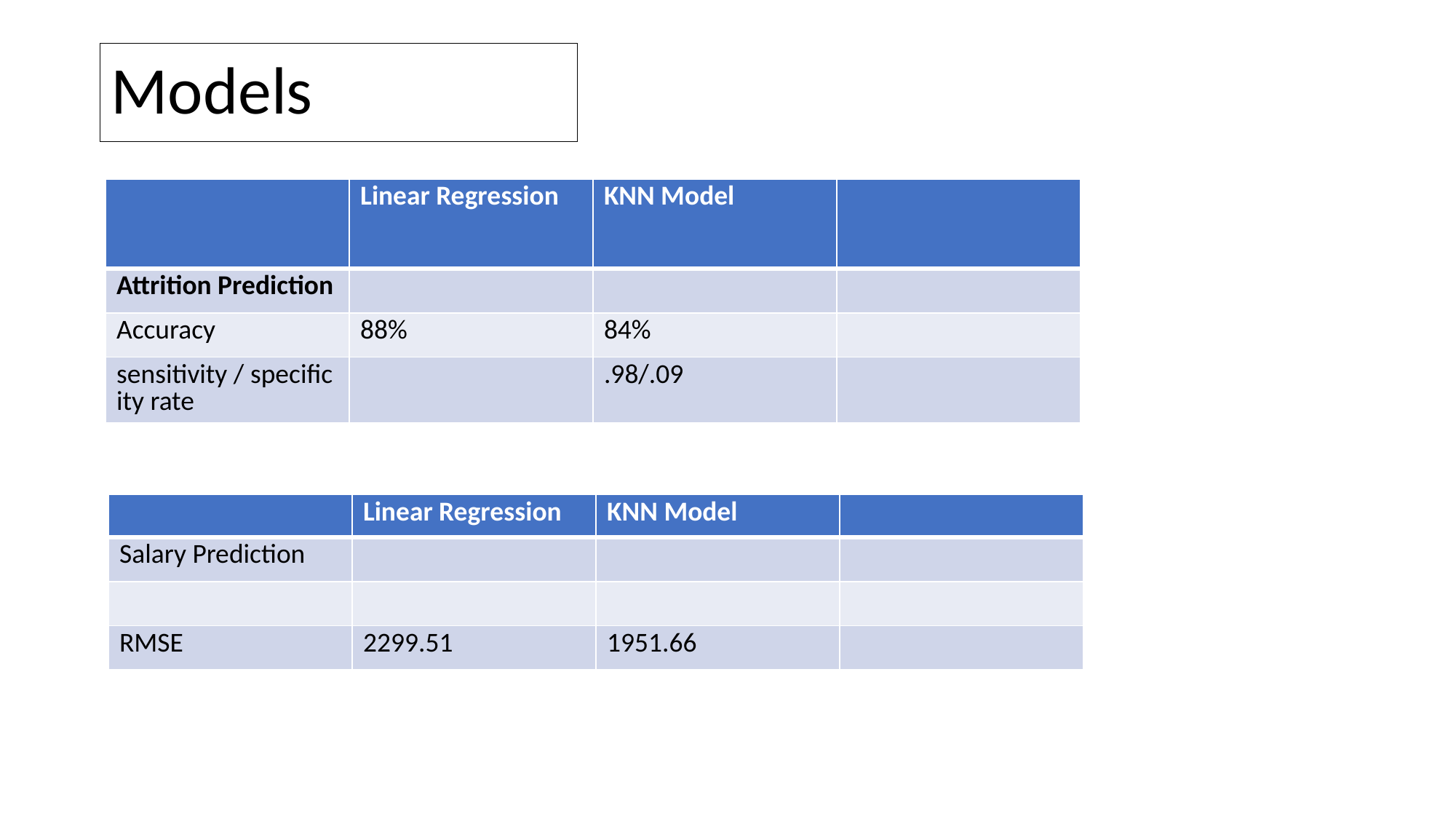

# Models
|  | Linear Regression | KNN Model |  |
| --- | --- | --- | --- |
| Attrition Prediction |  |  |  |
| Accuracy | 88% | 84% |  |
| sensitivity / specificity rate |  | .98/.09 |  |
|  | Linear Regression | KNN Model |  |
| --- | --- | --- | --- |
| Salary Prediction |  |  |  |
|  |  |  |  |
| RMSE | 2299.51 | 1951.66 |  |